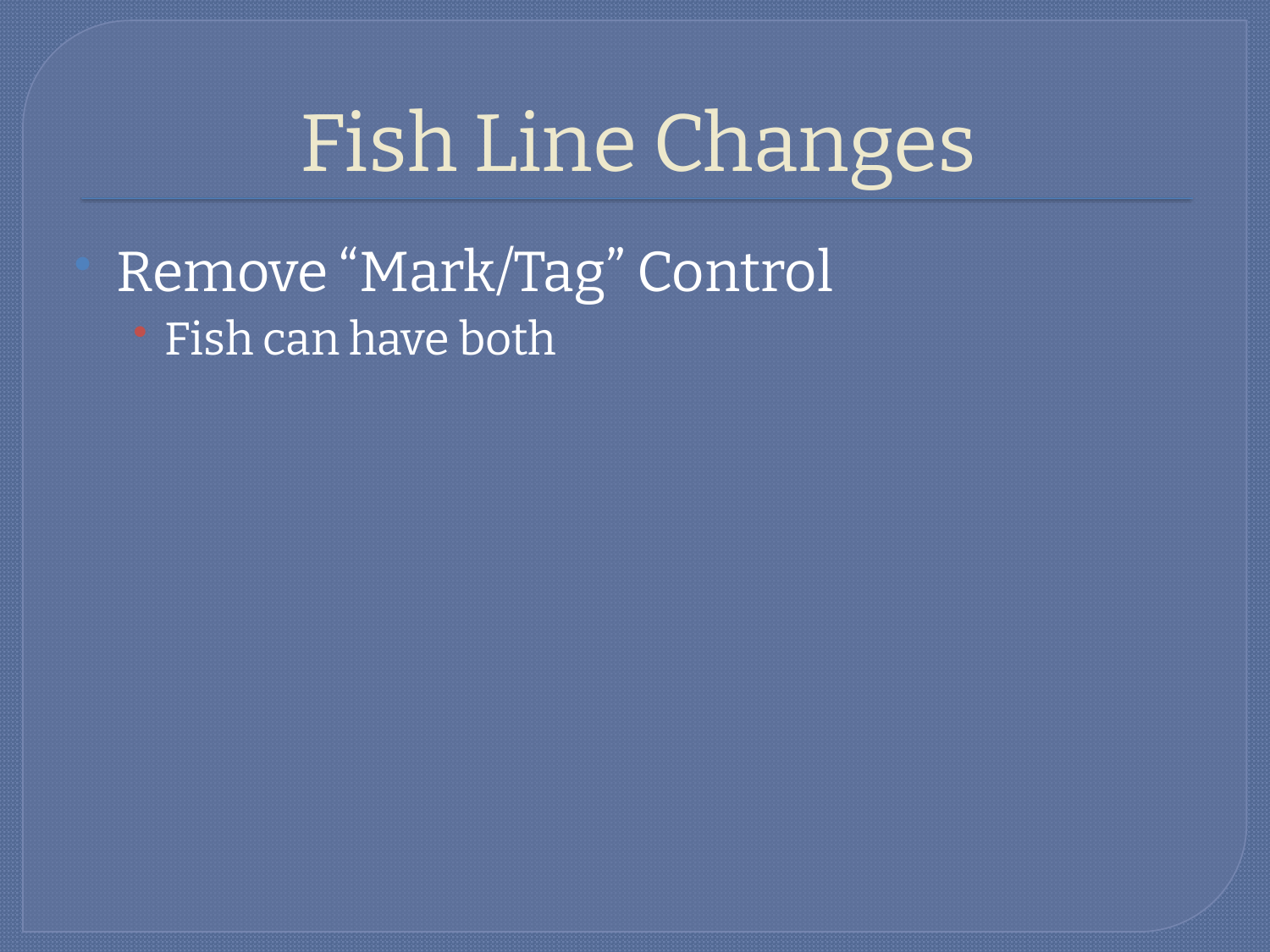

# Fish Line Changes
Remove “Mark/Tag” Control
Fish can have both